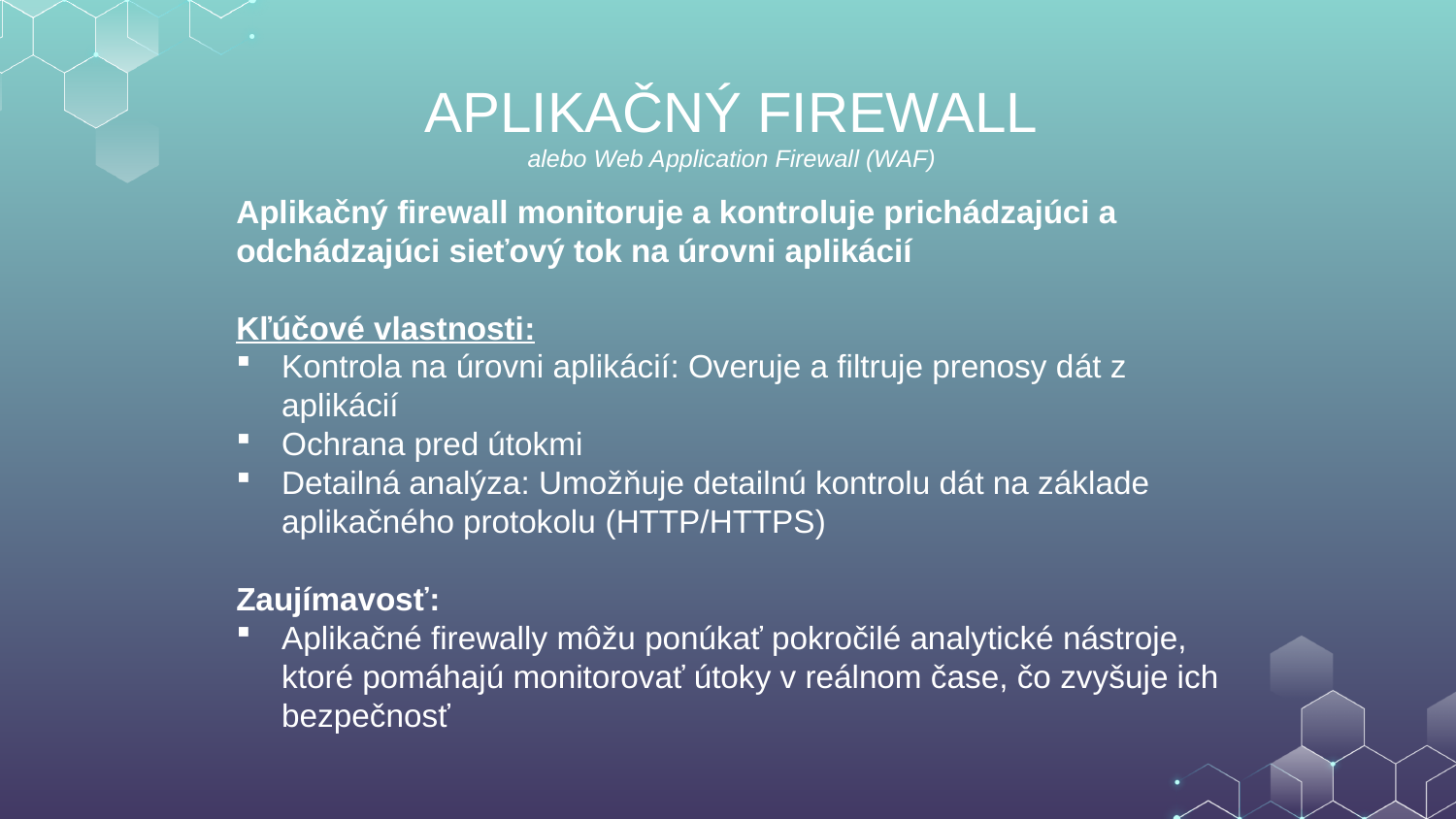

# APLIKAČNÝ FIREWALL alebo Web Application Firewall (WAF)
Aplikačný firewall monitoruje a kontroluje prichádzajúci a odchádzajúci sieťový tok na úrovni aplikácií

Kľúčové vlastnosti:
Kontrola na úrovni aplikácií: Overuje a filtruje prenosy dát z aplikácií
Ochrana pred útokmi
Detailná analýza: Umožňuje detailnú kontrolu dát na základe aplikačného protokolu (HTTP/HTTPS)

Zaujímavosť:
Aplikačné firewally môžu ponúkať pokročilé analytické nástroje, ktoré pomáhajú monitorovať útoky v reálnom čase, čo zvyšuje ich bezpečnosť